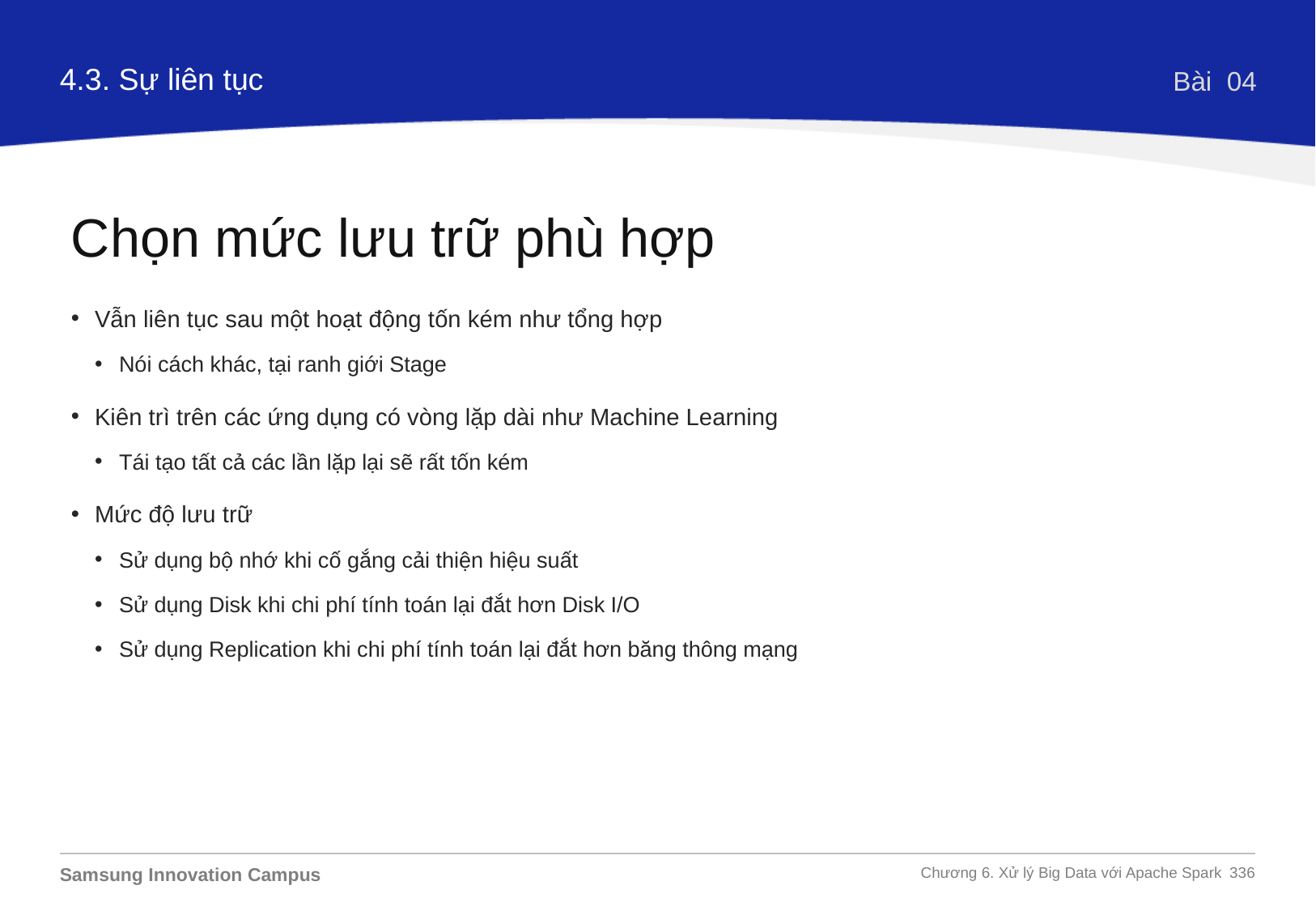

4.3. Sự liên tục
Bài  04
Chọn mức lưu trữ phù hợp
Vẫn liên tục sau một hoạt động tốn kém như tổng hợp
Nói cách khác, tại ranh giới Stage
Kiên trì trên các ứng dụng có vòng lặp dài như Machine Learning
Tái tạo tất cả các lần lặp lại sẽ rất tốn kém
Mức độ lưu trữ
Sử dụng bộ nhớ khi cố gắng cải thiện hiệu suất
Sử dụng Disk khi chi phí tính toán lại đắt hơn Disk I/O
Sử dụng Replication khi chi phí tính toán lại đắt hơn băng thông mạng